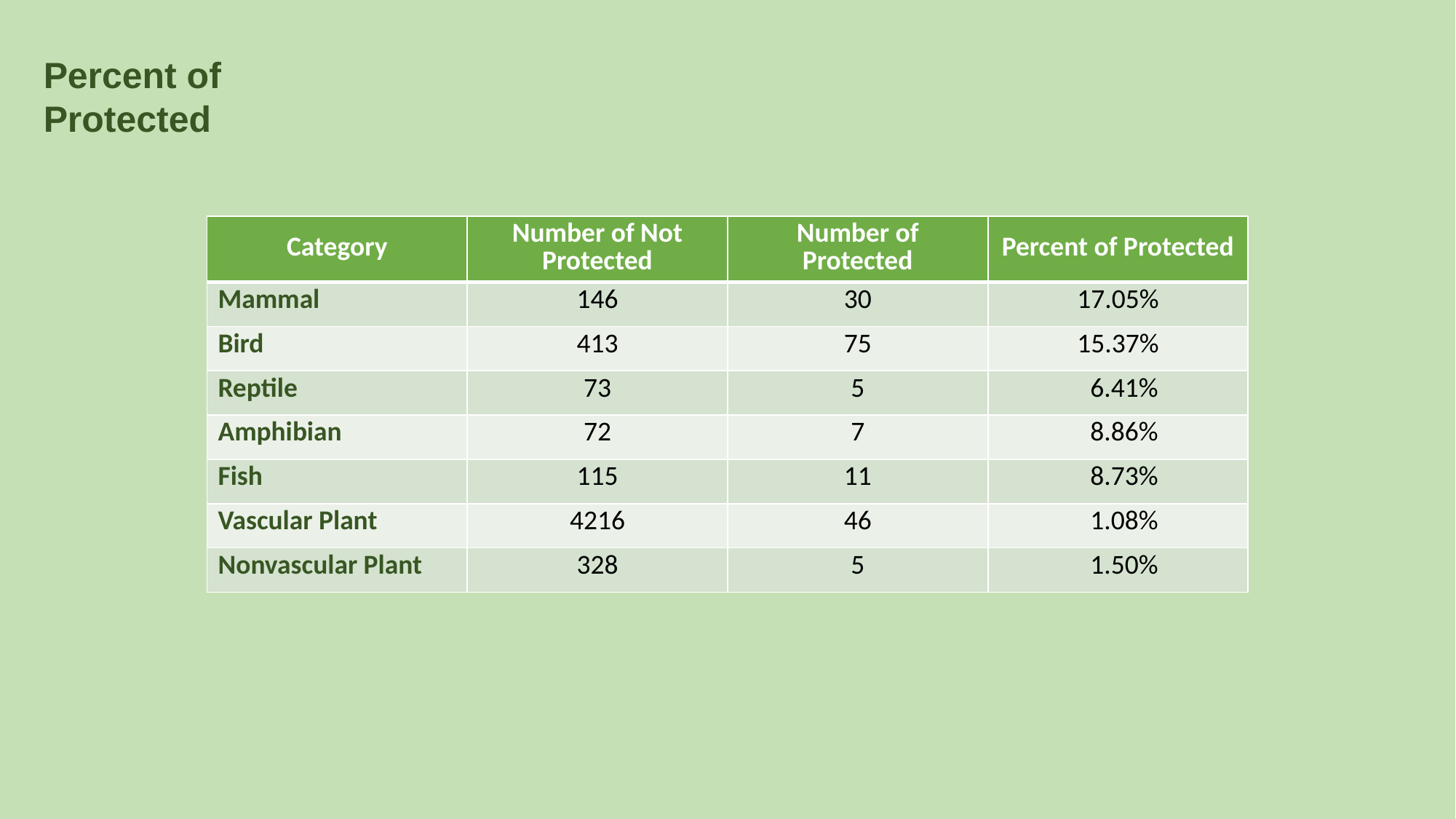

Percent of Protected
| Category | Number of Not Protected | Number of Protected | Percent of Protected |
| --- | --- | --- | --- |
| Mammal | 146 | 30 | 17.05% |
| Bird | 413 | 75 | 15.37% |
| Reptile | 73 | 5 | 6.41% |
| Amphibian | 72 | 7 | 8.86% |
| Fish | 115 | 11 | 8.73% |
| Vascular Plant | 4216 | 46 | 1.08% |
| Nonvascular Plant | 328 | 5 | 1.50% |